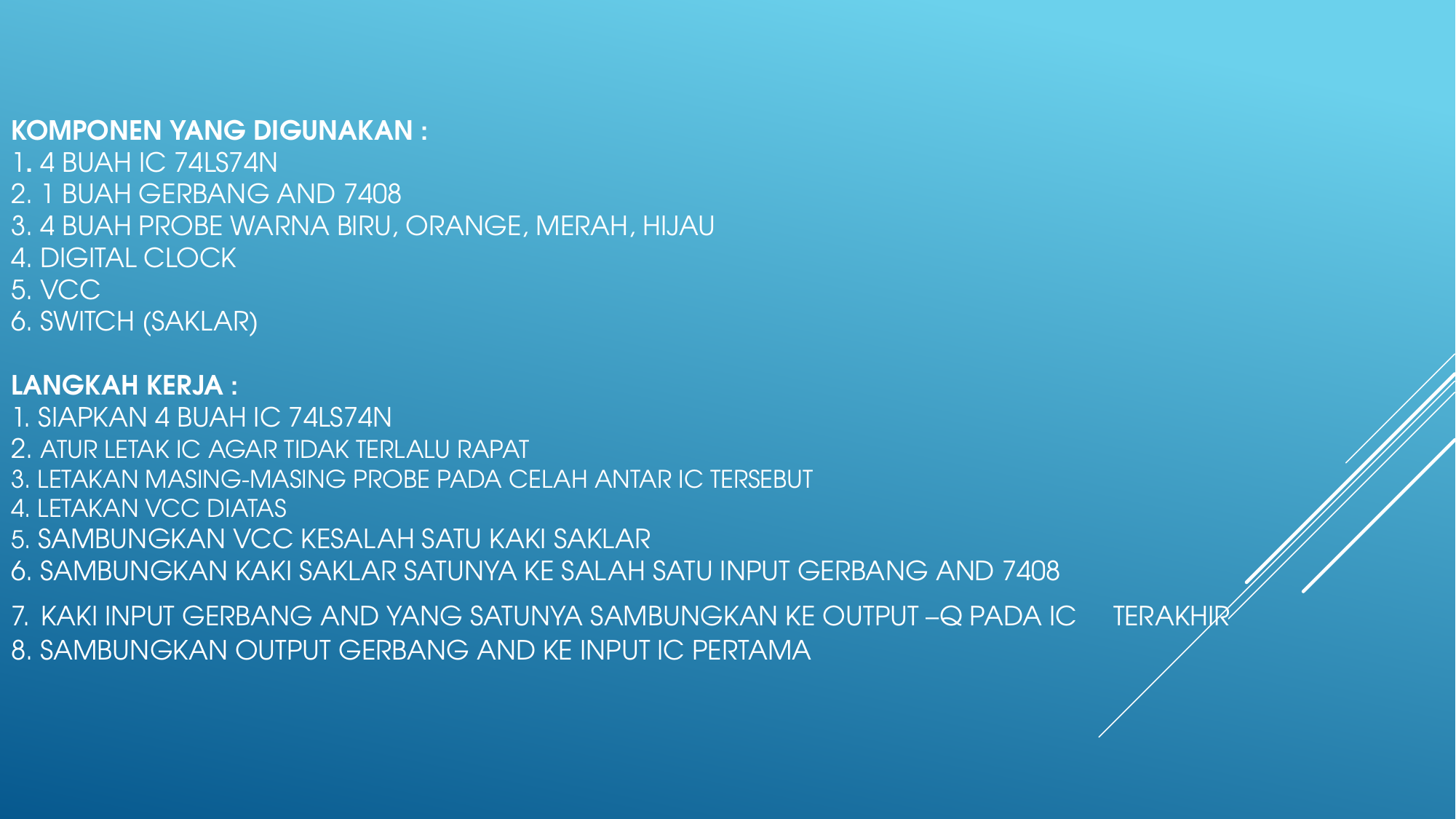

# Komponen yang digunakan : 1. 4 buah IC 74LS74N 2. 1 buah gerbang AND 7408 3. 4 buah probe warna biru, orange, merah, hijau 4. Digital clock 5. Vcc 6. Switch (saklar) Langkah kerja : 1. Siapkan 4 buah IC 74LS74N 2. Atur letak IC agar tidak terlalu rapat 3. Letakan masing-masing probe pada celah antar IC tersebut 4. Letakan vcc diatas 5. Sambungkan vcc kesalah satu kaki saklar 6. Sambungkan kaki saklar satunya ke salah satu input gerbang AND 7408 7. Kaki input gerbang AND yang satunya sambungkan ke output –Q pada IC     terakhir 8. Sambungkan output gerbang AND ke input IC pertama